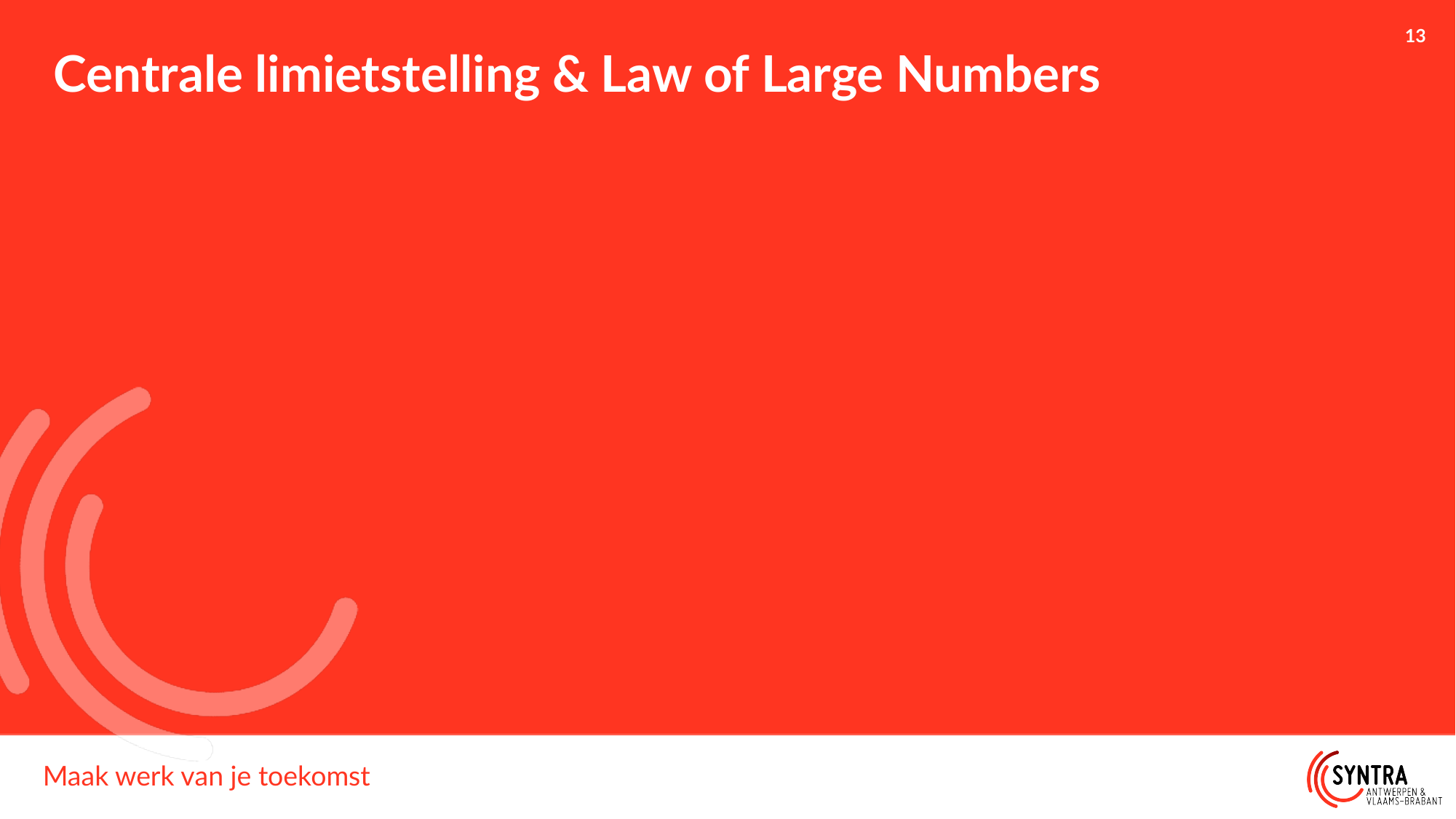

# Centrale limietstelling & Law of Large Numbers